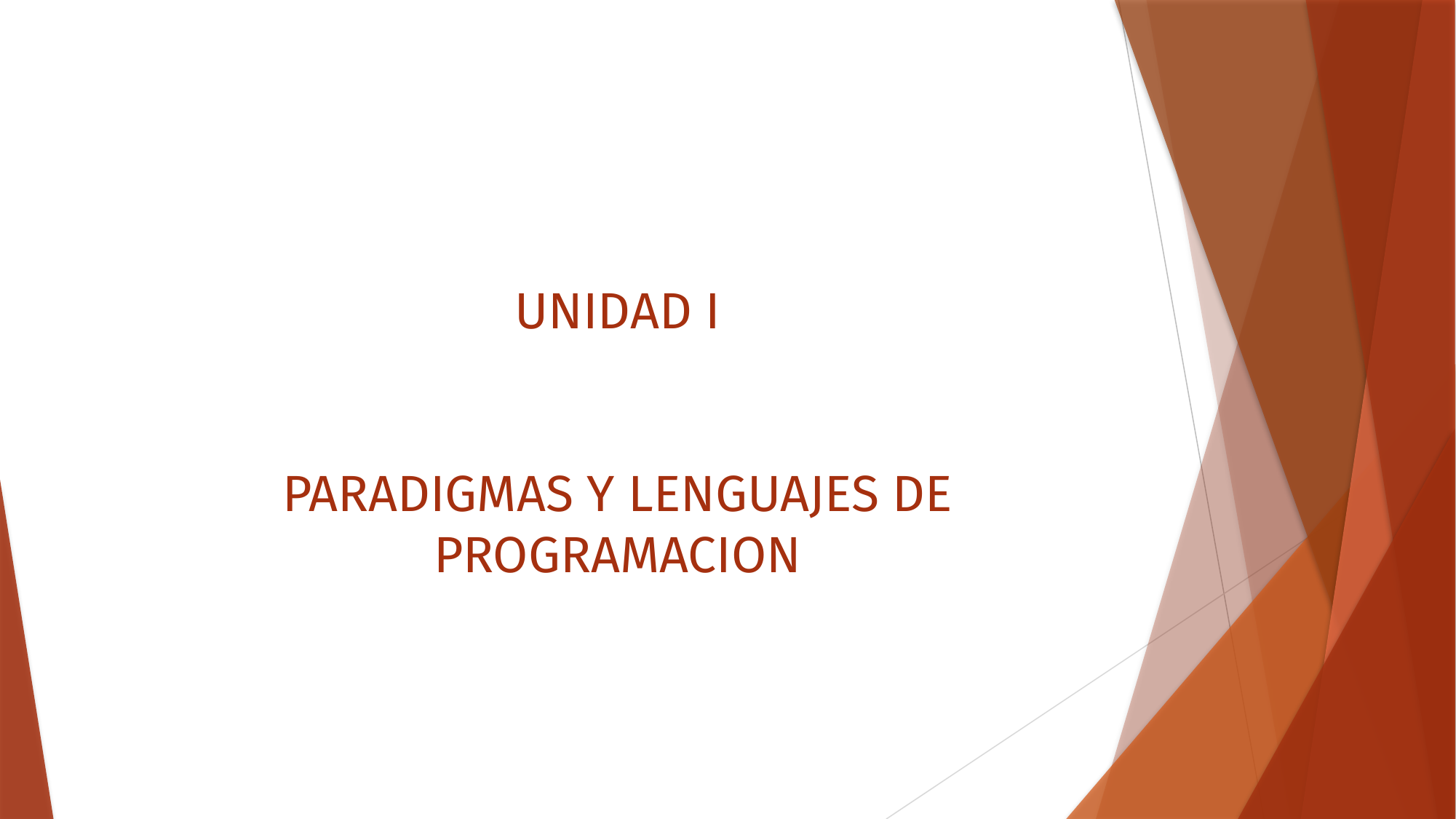

# UNIDAD I PARADIGMAS Y LENGUAJES DE PROGRAMACION